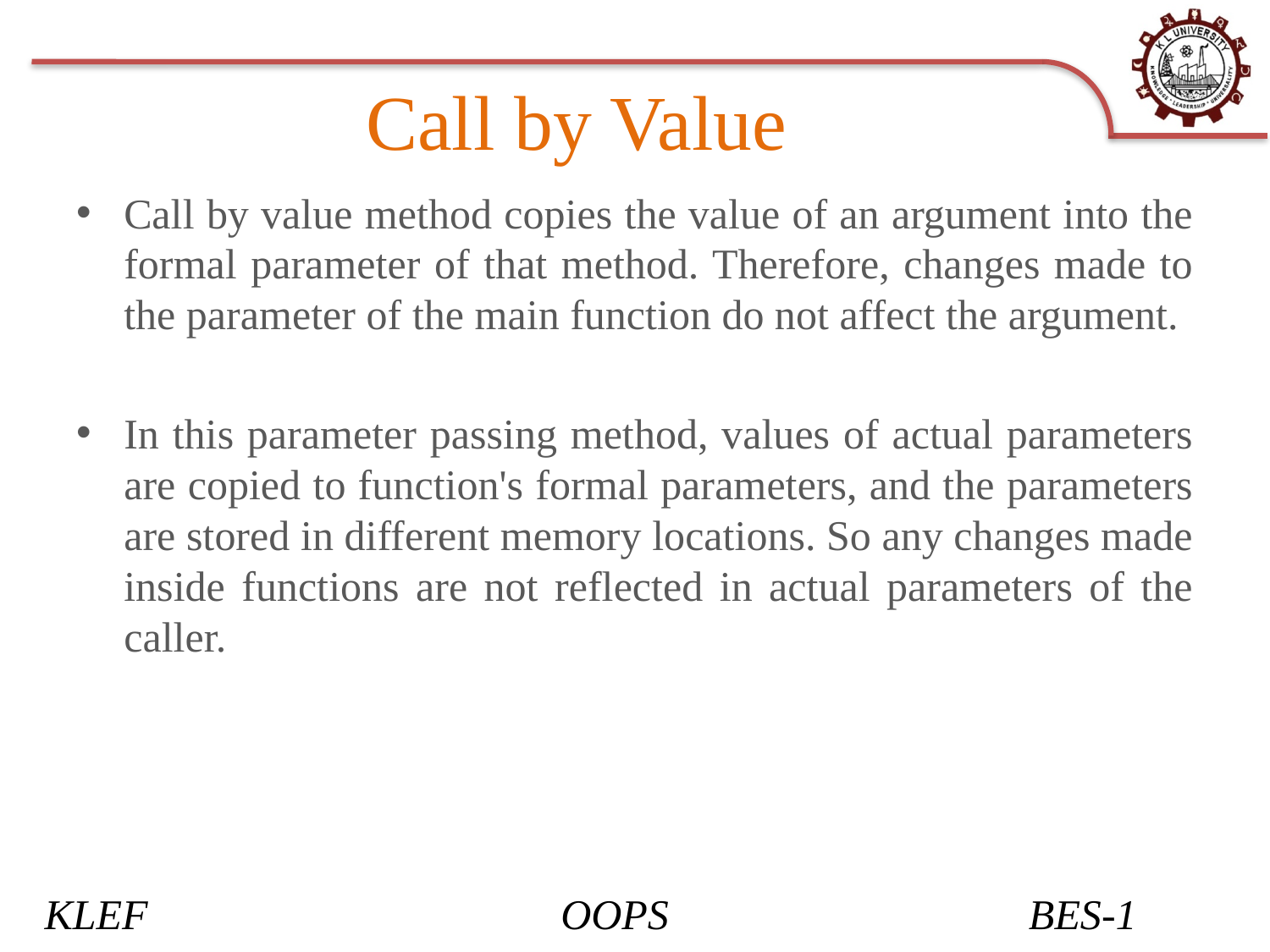

# Call by Value
Call by value method copies the value of an argument into the formal parameter of that method. Therefore, changes made to the parameter of the main function do not affect the argument.

In this parameter passing method, values of actual parameters are copied to function's formal parameters, and the parameters are stored in different memory locations. So any changes made inside functions are not reflected in actual parameters of the caller.
KLEF                                       OOPS                                  BES-1